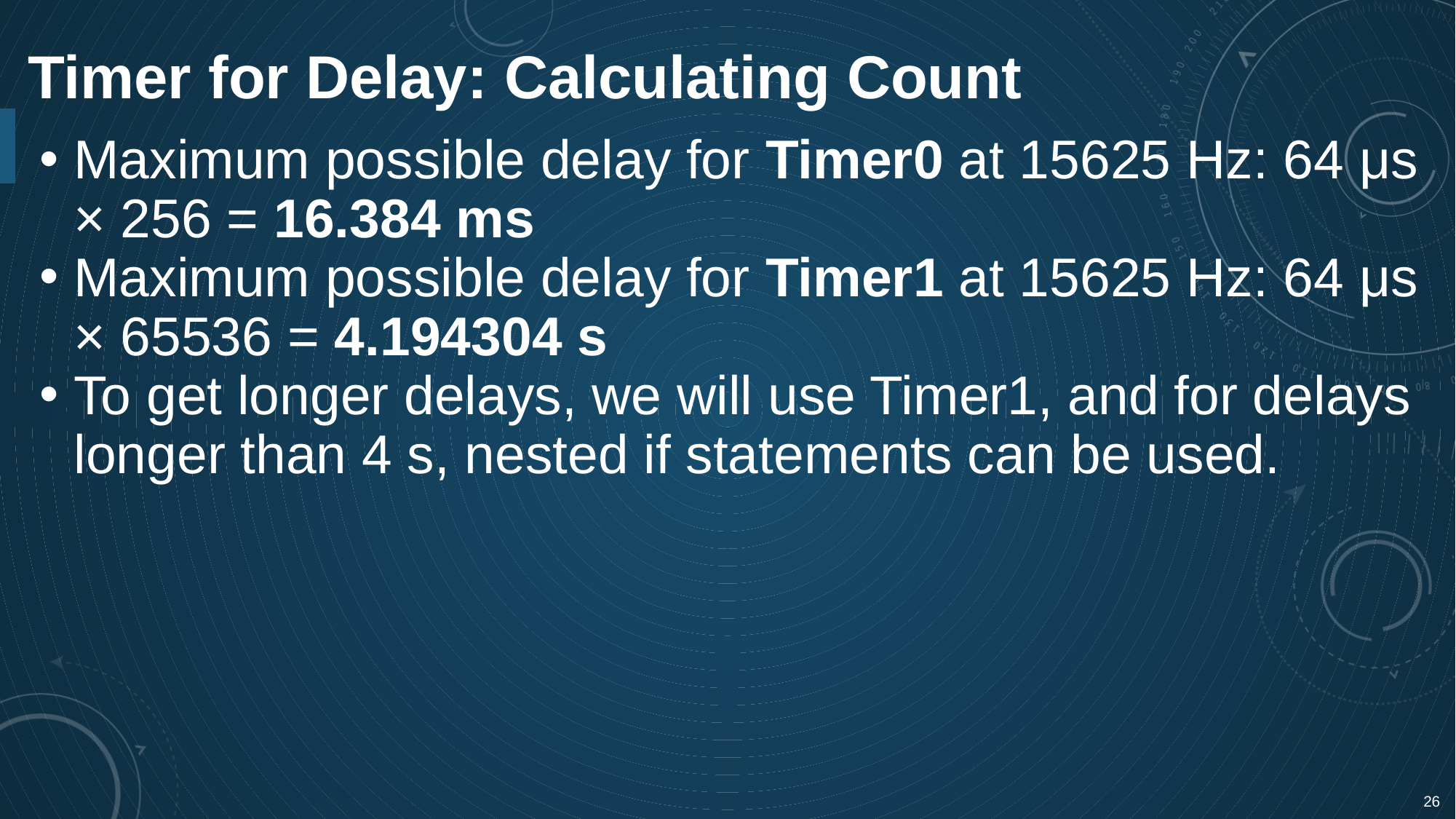

# Timer for Delay: Calculating Count
Maximum possible delay for Timer0 at 15625 Hz: 64 μs × 256 = 16.384 ms
Maximum possible delay for Timer1 at 15625 Hz: 64 μs × 65536 = 4.194304 s
To get longer delays, we will use Timer1, and for delays longer than 4 s, nested if statements can be used.
26